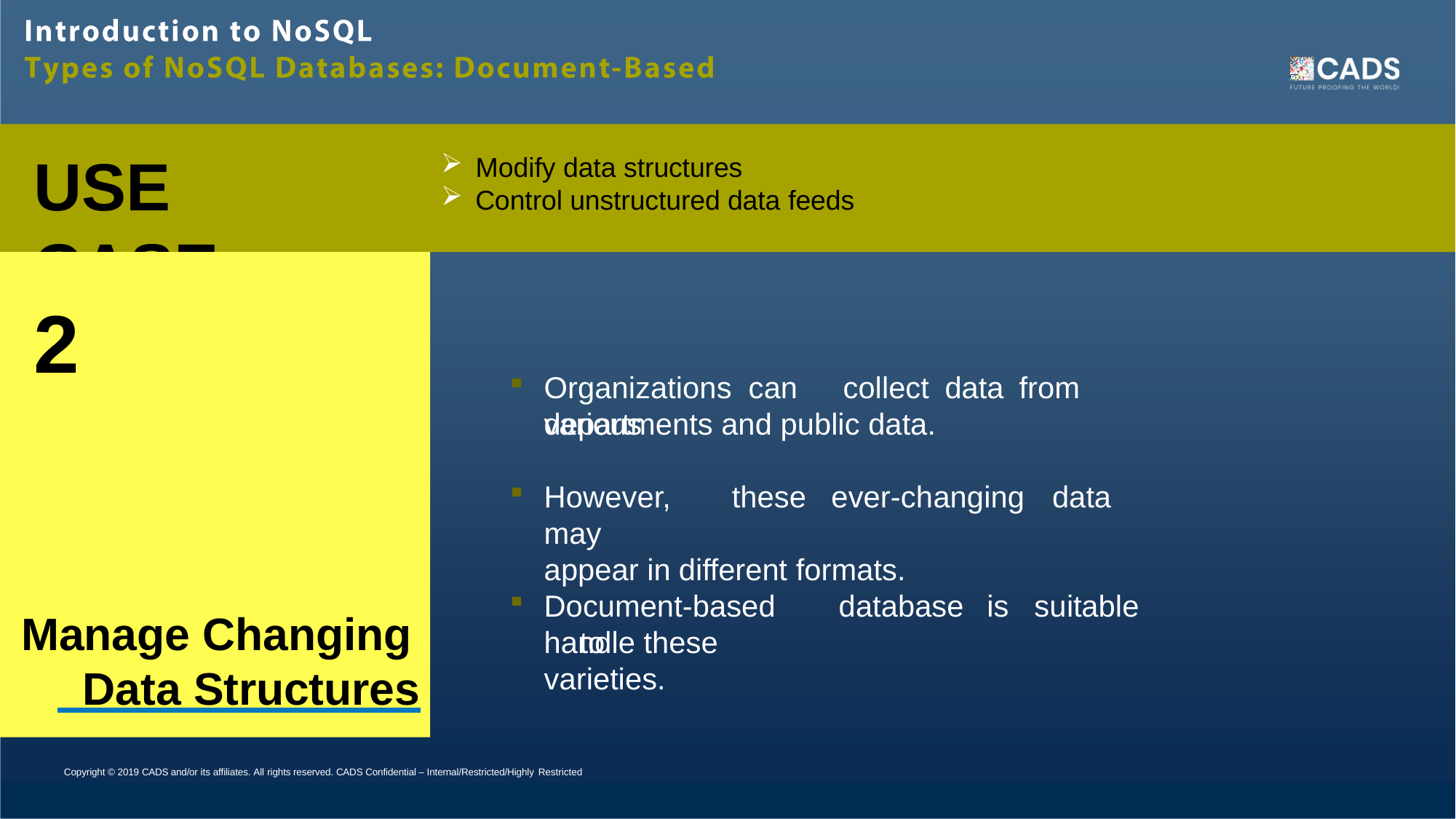

# USE CASE
Modify data structures
Control unstructured data feeds

2
Organizations  can	collect	data	from	various
departments and public data.
However,	these	ever-changing	data	may
appear in different formats.
Document-based	database	is	suitable	to
Manage Changing
handle these varieties.
  Data Structures
Copyright © 2019 CADS and/or its affiliates. All rights reserved. CADS Confidential – Internal/Restricted/Highly Restricted